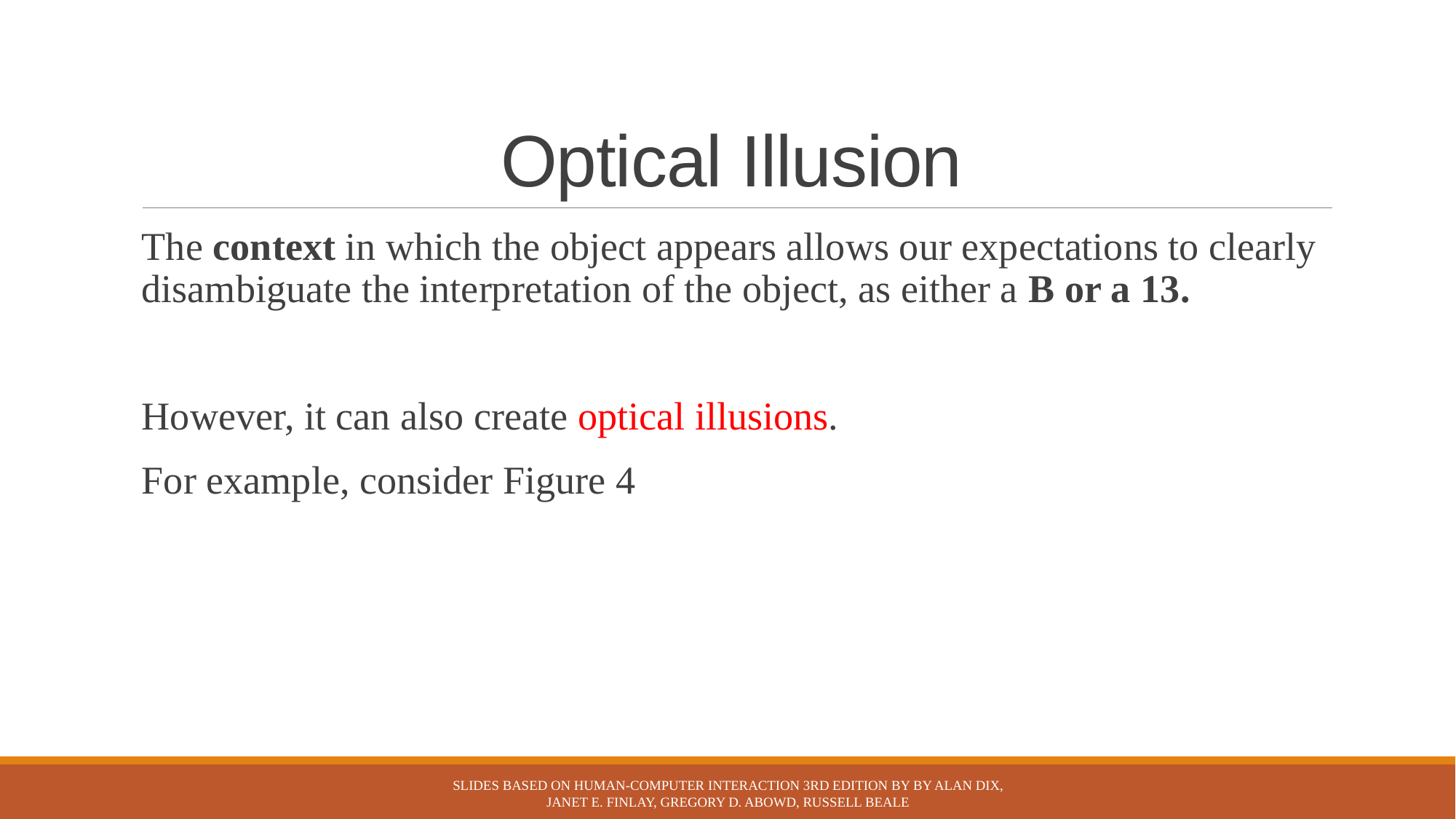

# Optical Illusion
The context in which the object appears allows our expectations to clearly disambiguate the interpretation of the object, as either a B or a 13.

However, it can also create optical illusions.
For example, consider Figure 4

Slides based on Human-Computer Interaction 3rd Edition by by Alan Dix, Janet E. Finlay, Gregory D. Abowd, Russell Beale